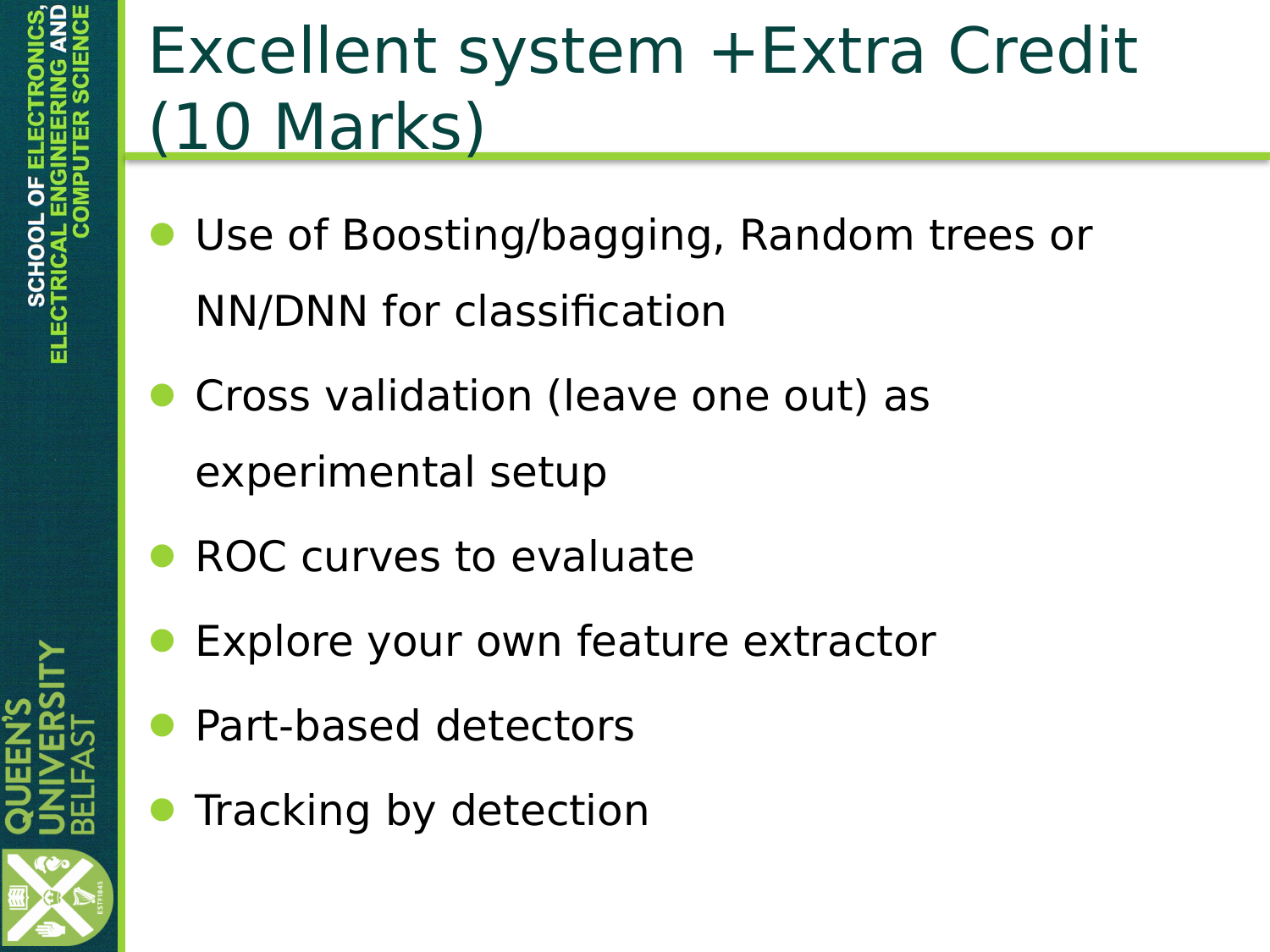

# Excellent system +Extra Credit (10 Marks)
Use of Boosting/bagging, Random trees or NN/DNN for classification
Cross validation (leave one out) as experimental setup
ROC curves to evaluate
Explore your own feature extractor
Part-based detectors
Tracking by detection